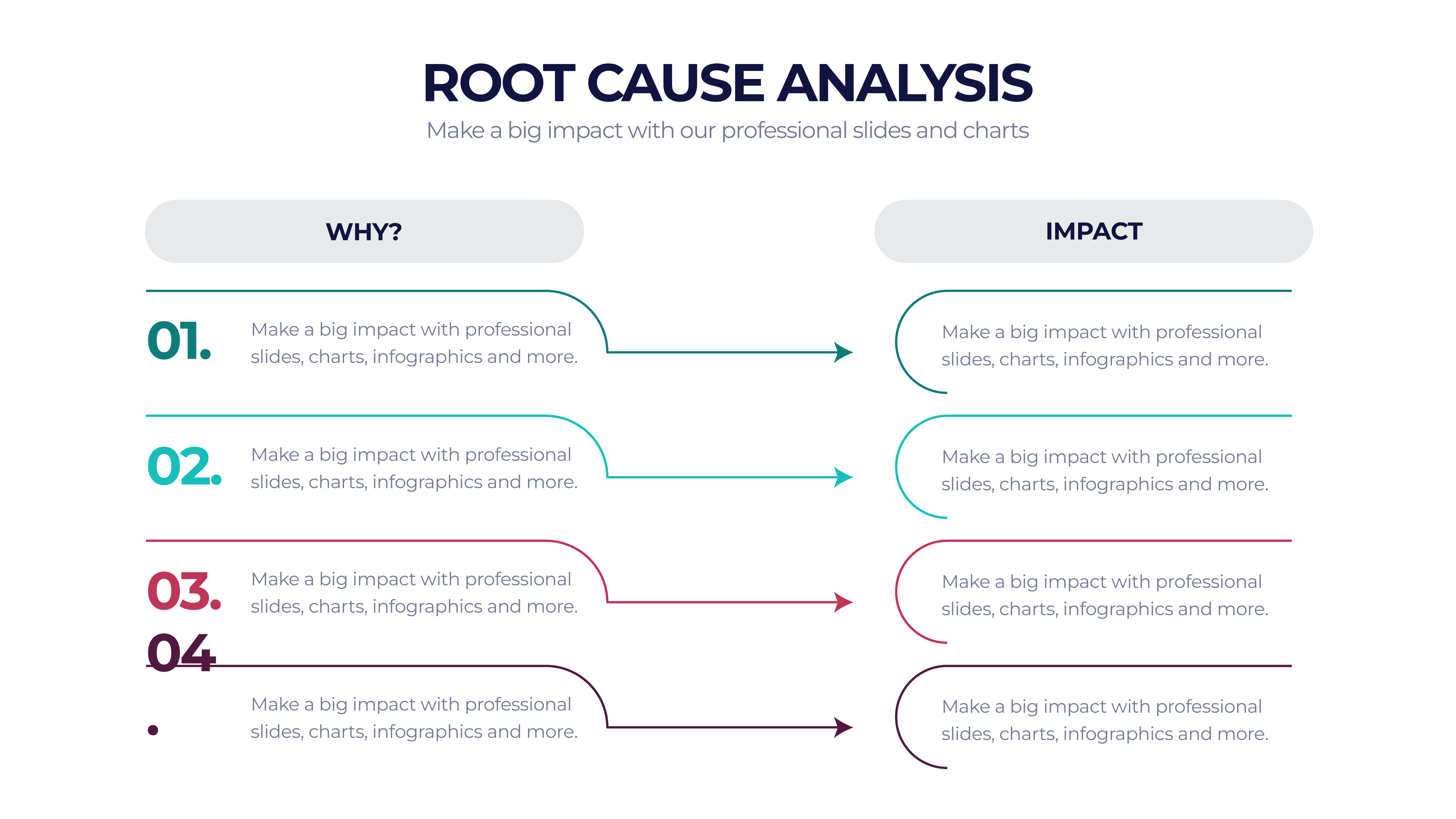

ROOT CAUSE ANALYSIS
Make a big impact with our professional slides and charts

IMPACT
WHY?

01.
Make a big impact with professional slides, charts, infographics and more.
Make a big impact with professional slides, charts, infographics and more.

02.
Make a big impact with professional slides, charts, infographics and more.
Make a big impact with professional slides, charts, infographics and more.

03.
Make a big impact with professional slides, charts, infographics and more.
Make a big impact with professional slides, charts, infographics and more.

04.
Make a big impact with professional slides, charts, infographics and more.
Make a big impact with professional slides, charts, infographics and more.